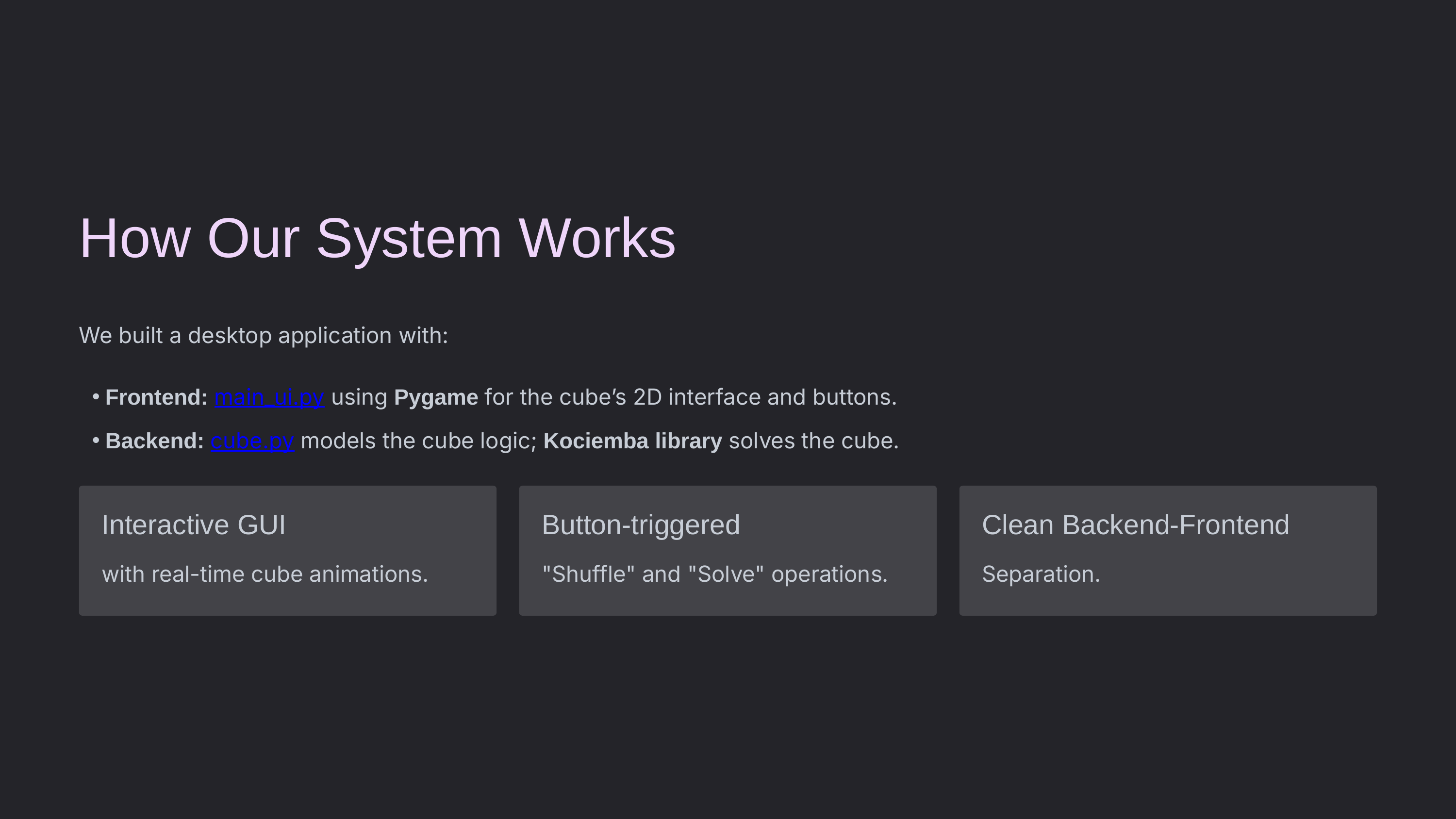

How Our System Works
We built a desktop application with:
Frontend: main_ui.py using Pygame for the cube’s 2D interface and buttons.
Backend: cube.py models the cube logic; Kociemba library solves the cube.

Interactive GUI
Button-triggered
Clean Backend-Frontend
with real-time cube animations.
"Shuffle" and "Solve" operations.
Separation.